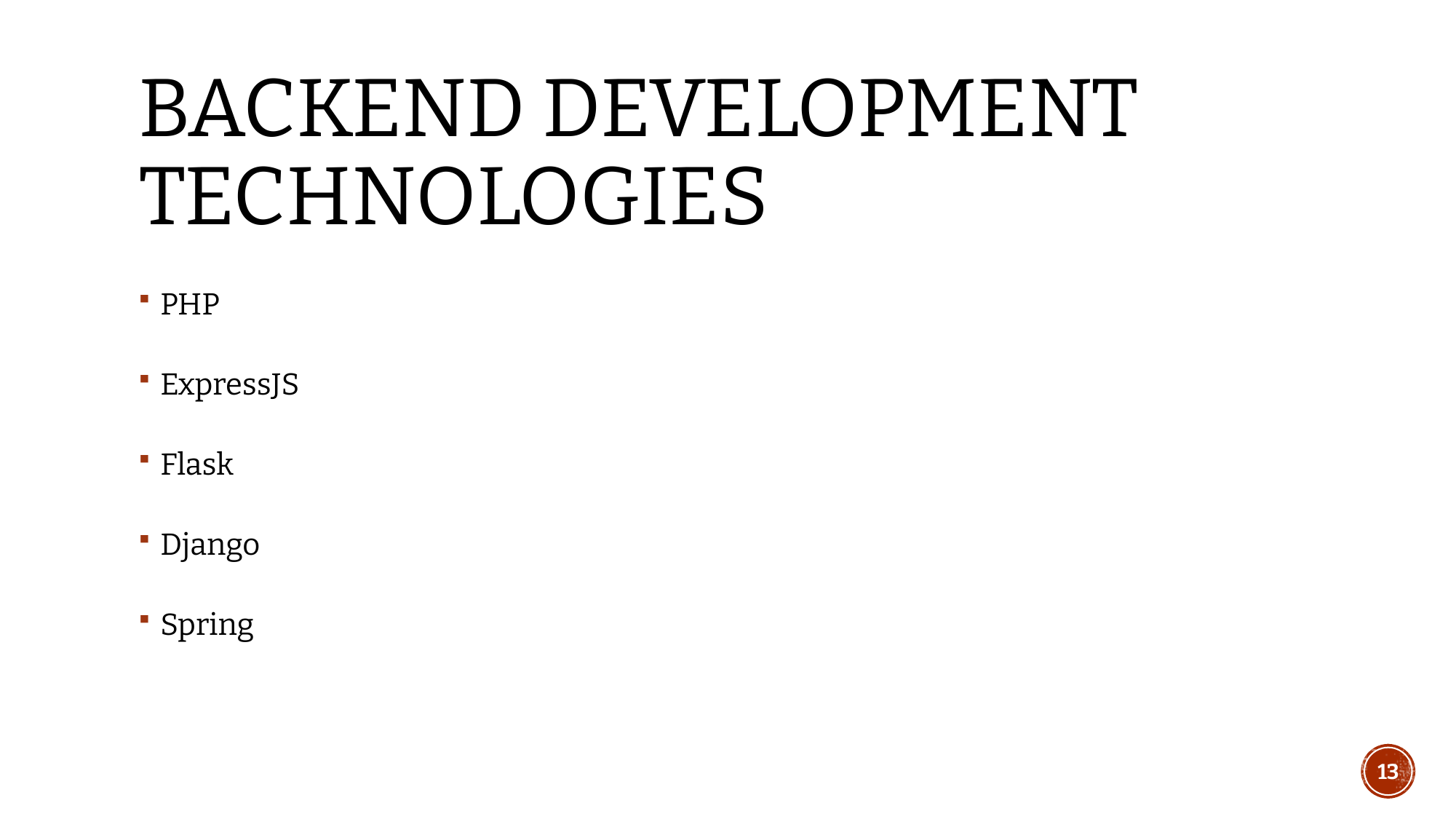

# Backend development technologies
PHP
ExpressJS
Flask
Django
Spring
13